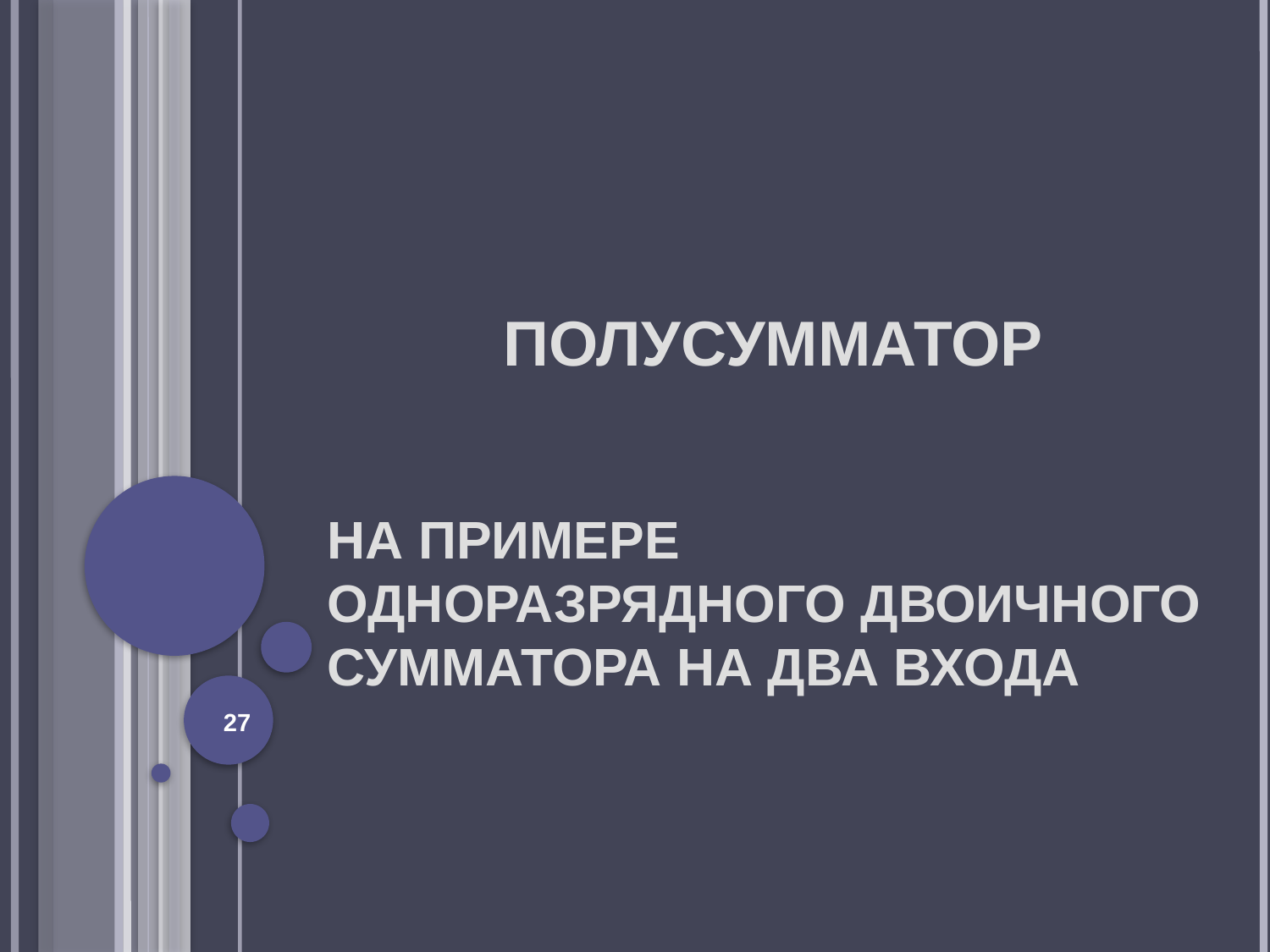

# Полусумматор на примере одноразрядного двоичного сумматора на два входа
27